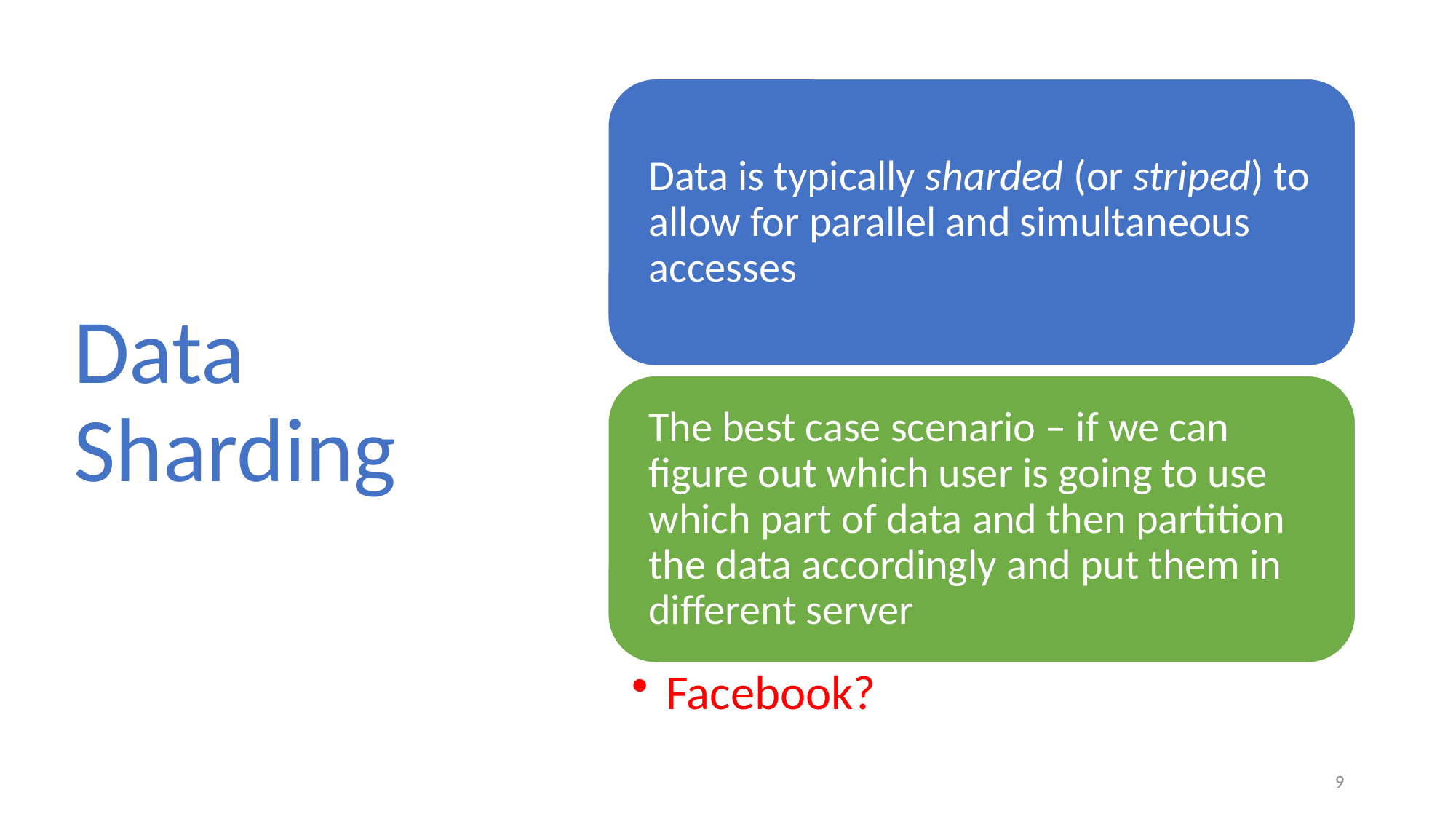

# Data Sharding
Data is typically sharded (or striped) to allow for parallel and simultaneous accesses
The best case scenario – if we can figure out which user is going to use which part of data and then partition the data accordingly and put them in different server
Facebook?
9